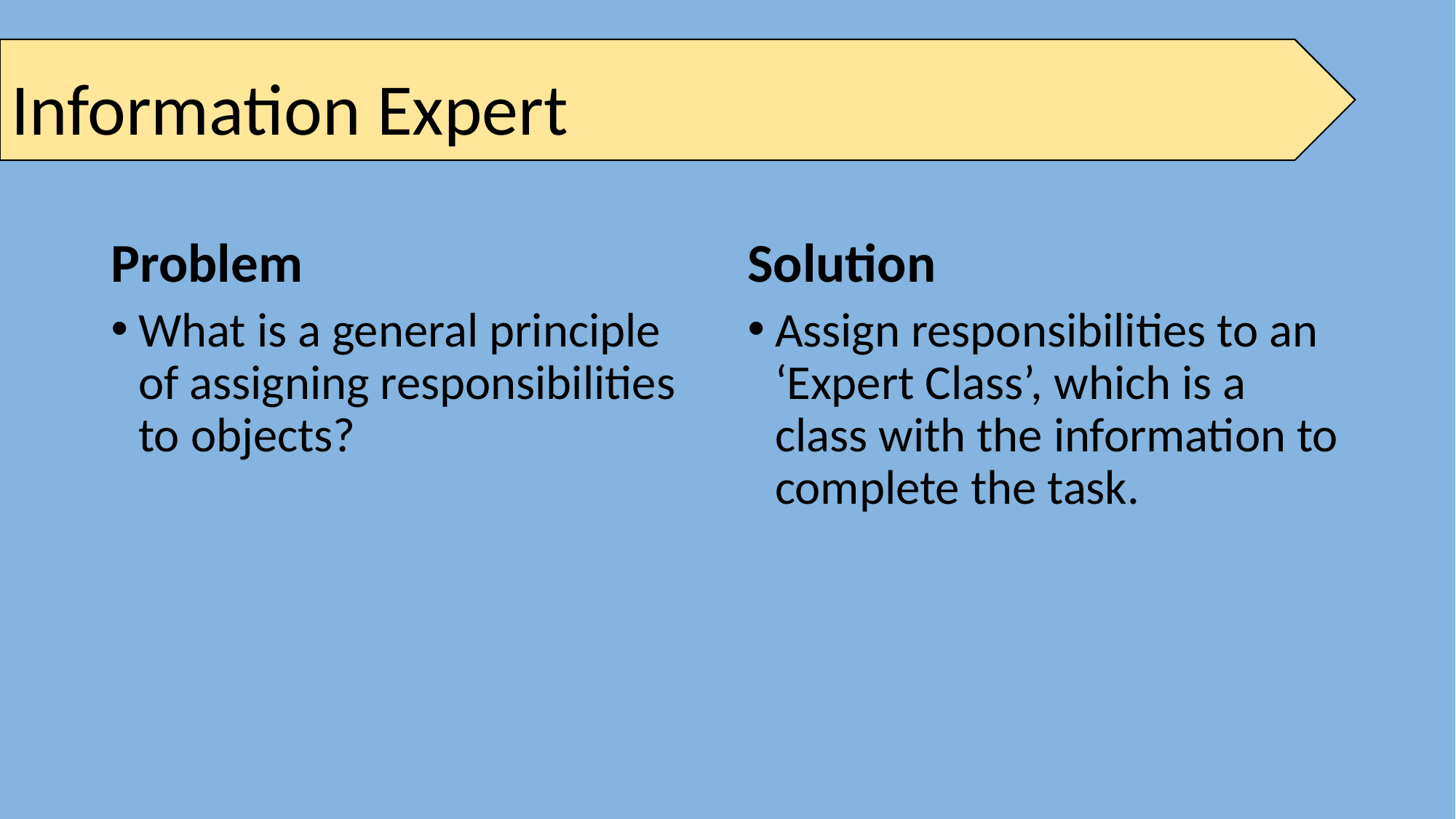

# Information Expert
Problem
Solution
What is a general principle of assigning responsibilities to objects?

Assign responsibilities to an ‘Expert Class’, which is a class with the information to complete the task.